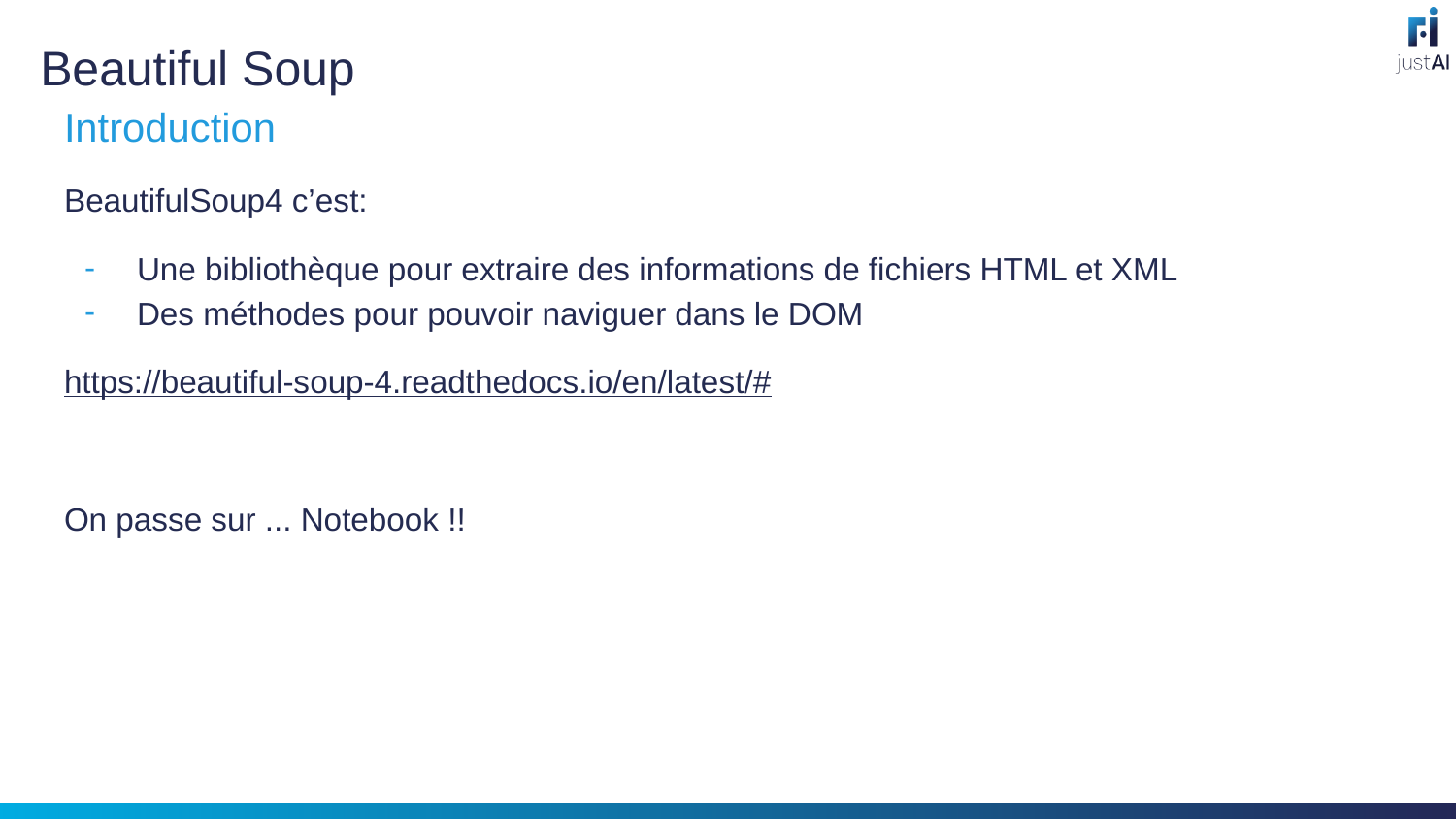

# Beautiful Soup
Introduction
BeautifulSoup4 c’est:
Une bibliothèque pour extraire des informations de fichiers HTML et XML
Des méthodes pour pouvoir naviguer dans le DOM
https://beautiful-soup-4.readthedocs.io/en/latest/#

On passe sur ... Notebook !!